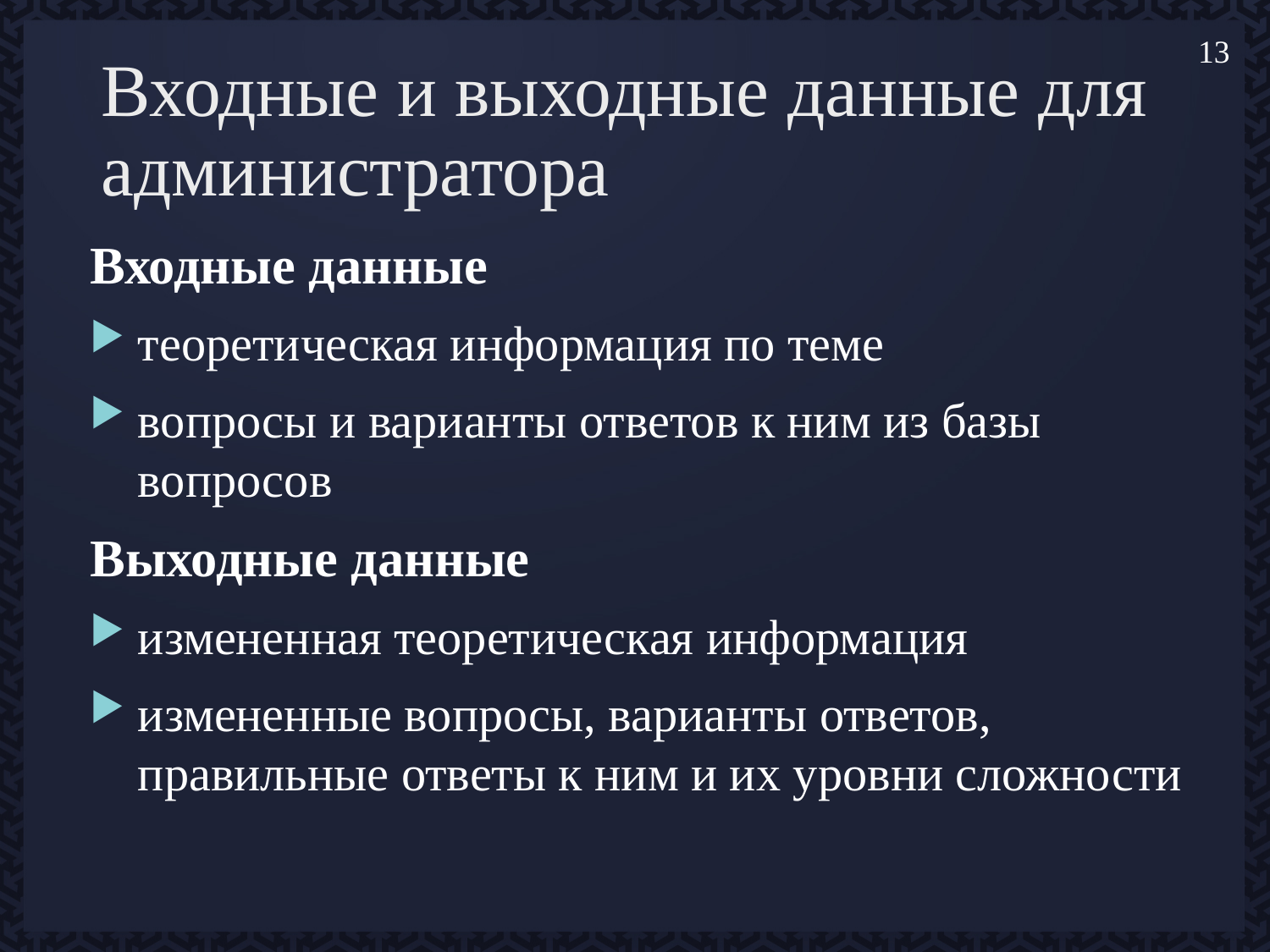

13
# Входные и выходные данные для администратора
Входные данные
теоретическая информация по теме
вопросы и варианты ответов к ним из базы вопросов
Выходные данные
измененная теоретическая информация
измененные вопросы, варианты ответов, правильные ответы к ним и их уровни сложности